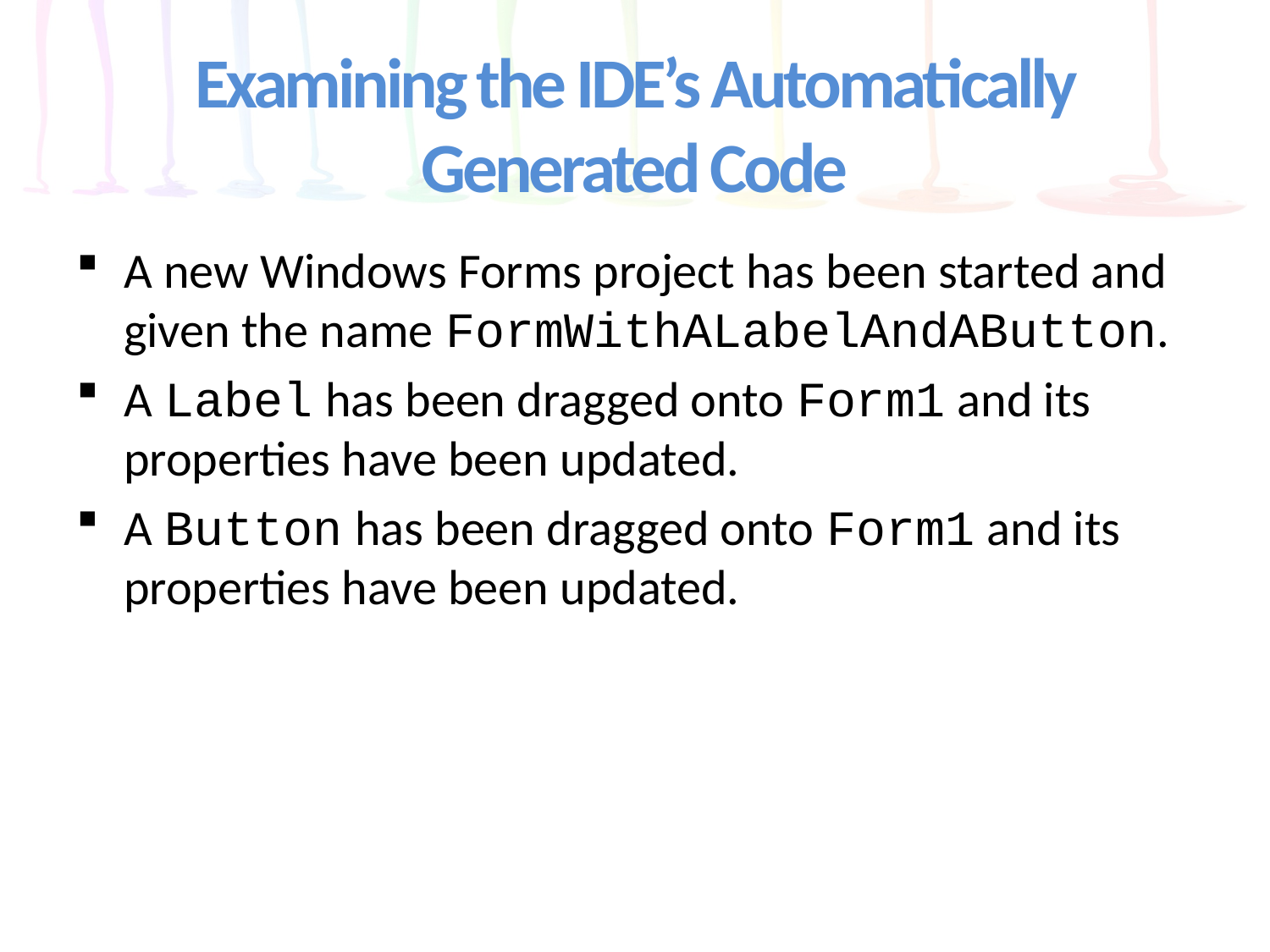

# Examining the IDE’s Automatically Generated Code
A new Windows Forms project has been started and given the name FormWithALabelAndAButton.
A Label has been dragged onto Form1 and its properties have been updated.
A Button has been dragged onto Form1 and its properties have been updated.